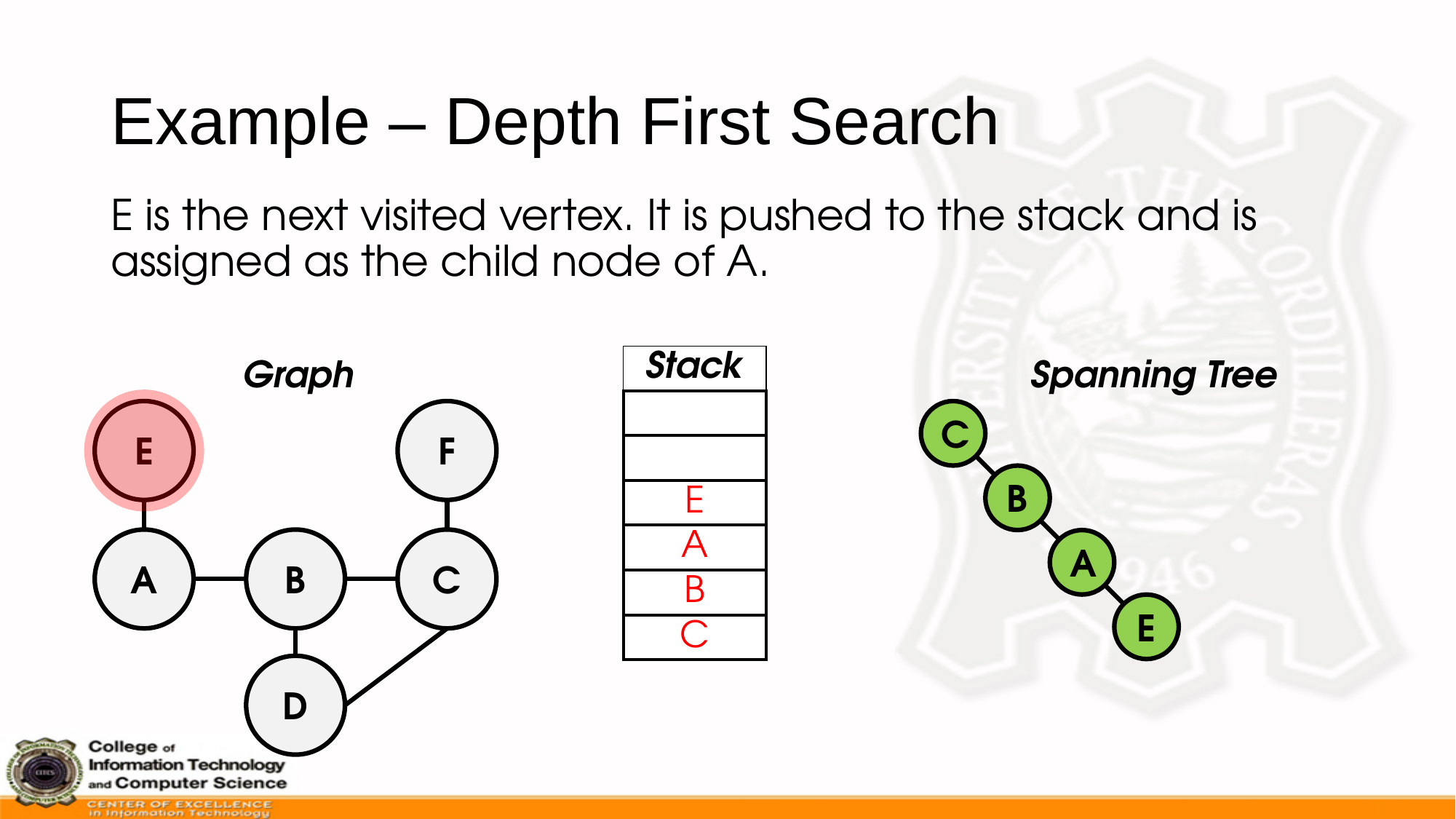

# Example – Depth First Search
E is the next visited vertex. It is pushed to the stack and is assigned as the child node of A.
Graph
| Stack |
| --- |
|  |
|  |
| E |
| A |
| B |
| C |
Spanning Tree

E
F
C
B
A
B
C
A
E
D